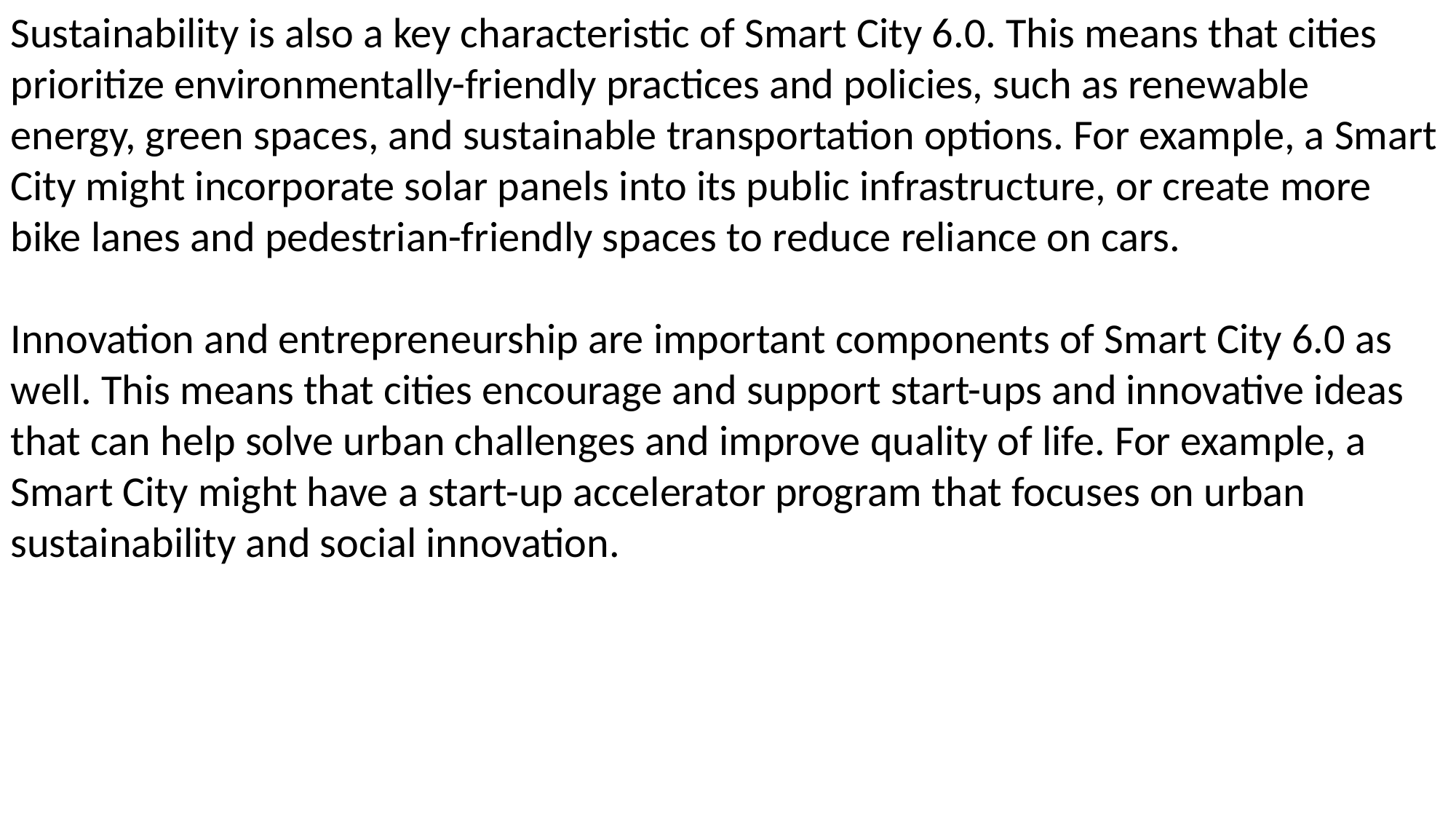

Sustainability is also a key characteristic of Smart City 6.0. This means that cities prioritize environmentally-friendly practices and policies, such as renewable energy, green spaces, and sustainable transportation options. For example, a Smart City might incorporate solar panels into its public infrastructure, or create more bike lanes and pedestrian-friendly spaces to reduce reliance on cars.

Innovation and entrepreneurship are important components of Smart City 6.0 as well. This means that cities encourage and support start-ups and innovative ideas that can help solve urban challenges and improve quality of life. For example, a Smart City might have a start-up accelerator program that focuses on urban sustainability and social innovation.